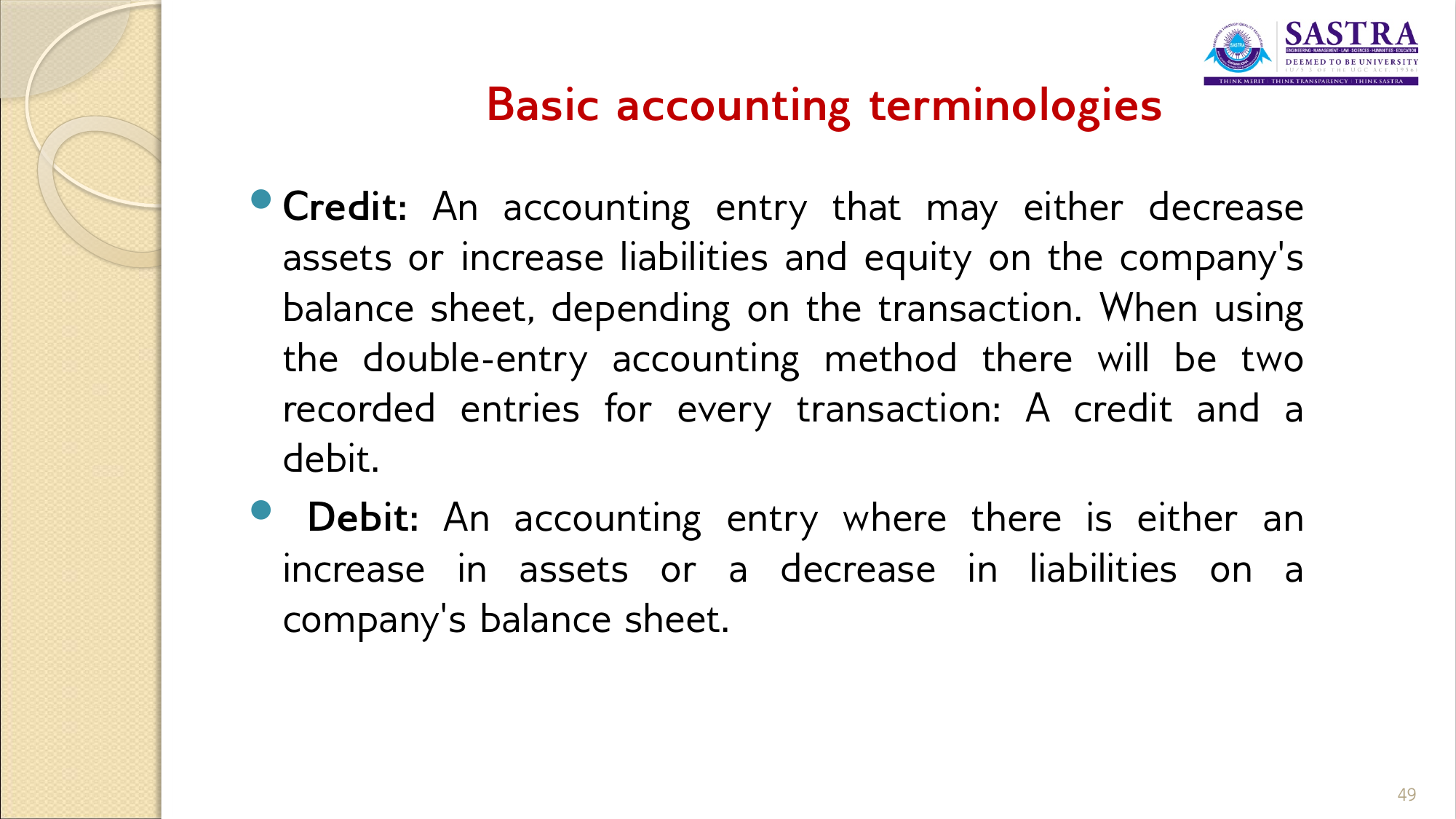

# Basic accounting terminologies
Credit: An accounting entry that may either decrease assets or increase liabilities and equity on the company's balance sheet, depending on the transaction. When using the double-entry accounting method there will be two recorded entries for every transaction: A credit and a debit.
 Debit: An accounting entry where there is either an increase in assets or a decrease in liabilities on a company's balance sheet.

49